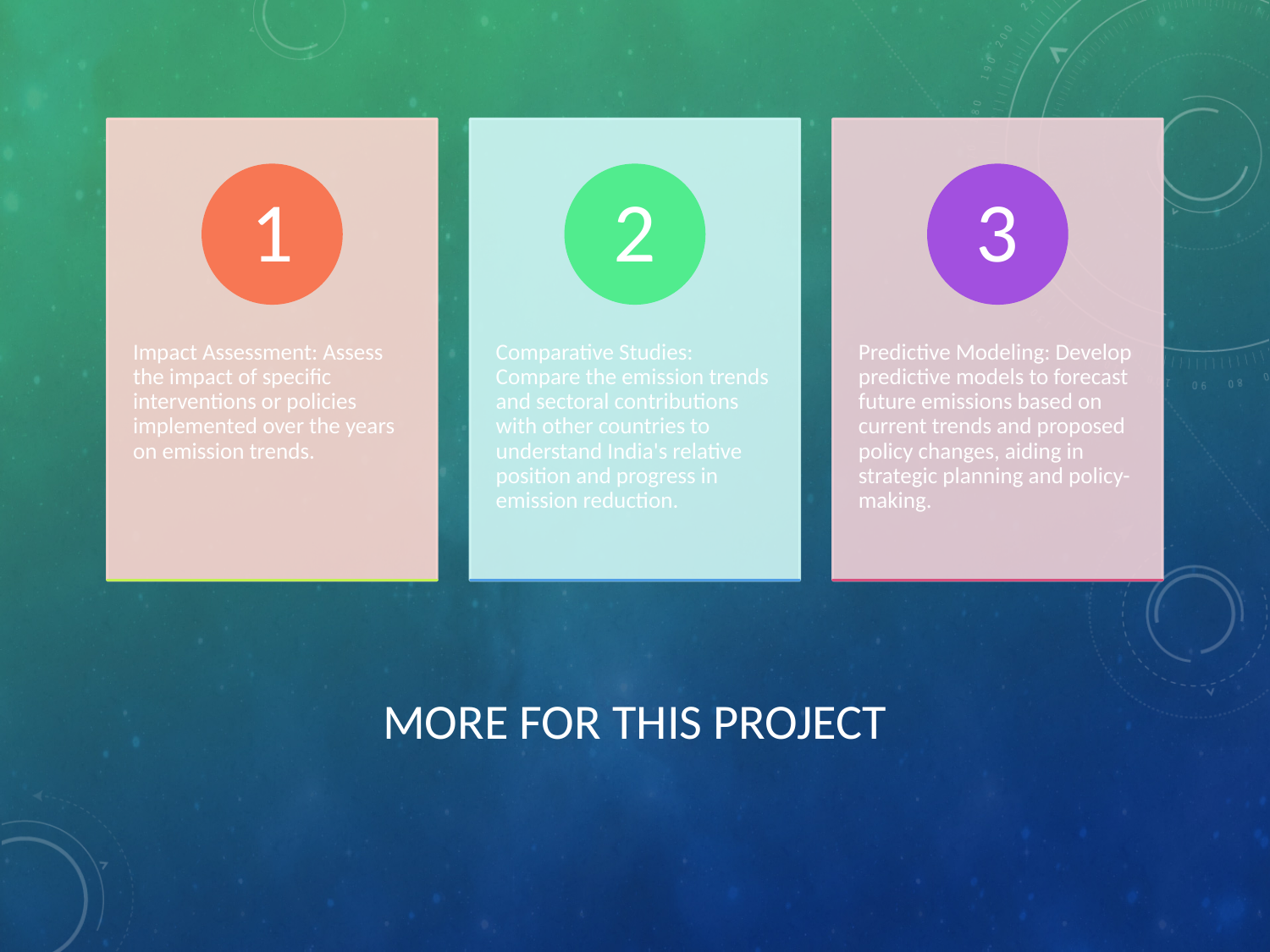

Impact Assessment: Assess the impact of specific interventions or policies implemented over the years on emission trends.
1
Comparative Studies: Compare the emission trends and sectoral contributions with other countries to understand India's relative position and progress in emission reduction.
2
Predictive Modeling: Develop predictive models to forecast future emissions based on current trends and proposed policy changes, aiding in strategic planning and policy-making.
3
# More for this project